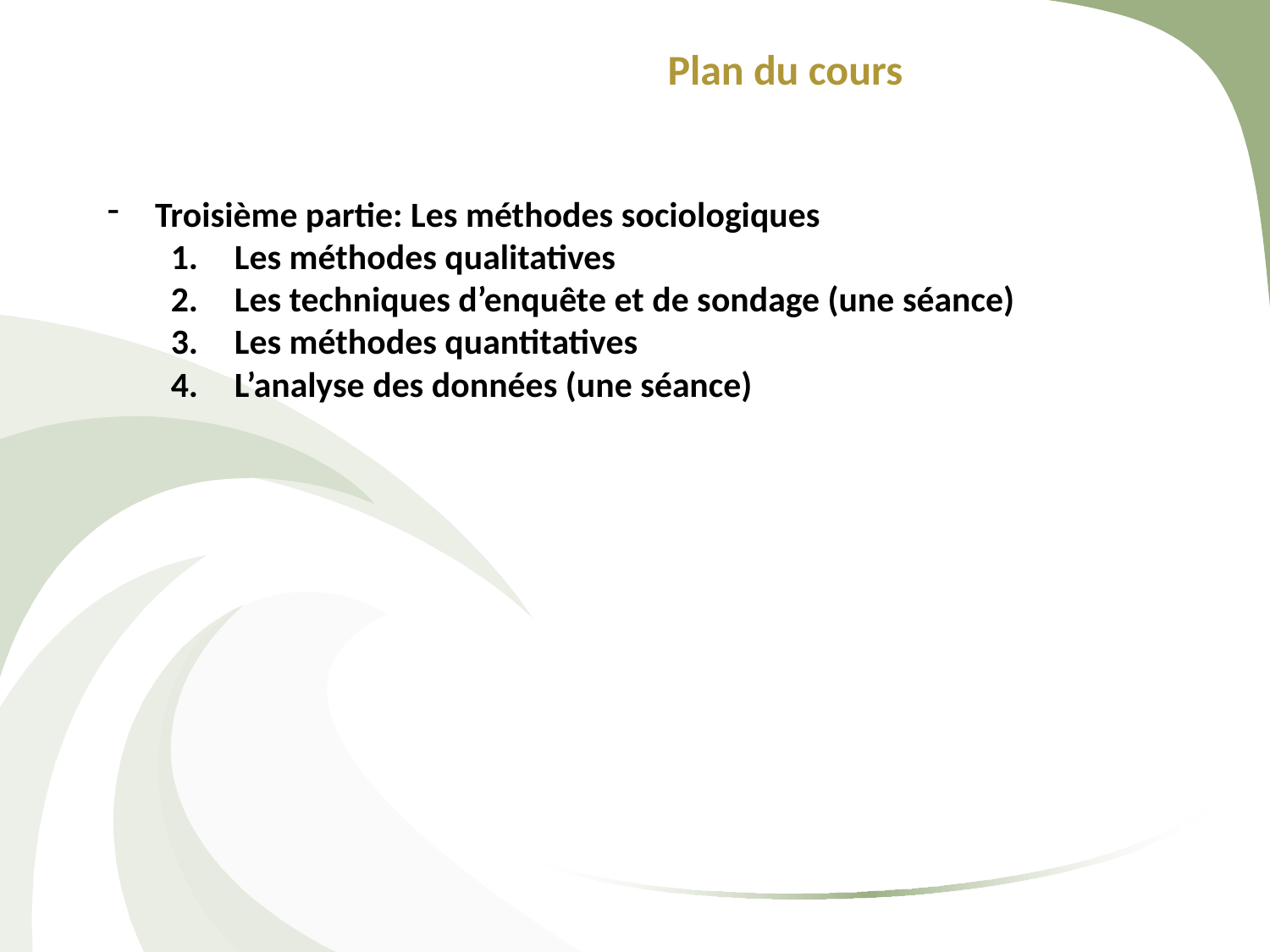

Plan du cours
Troisième partie: Les méthodes sociologiques
Les méthodes qualitatives
Les techniques d’enquête et de sondage (une séance)
Les méthodes quantitatives
L’analyse des données (une séance)